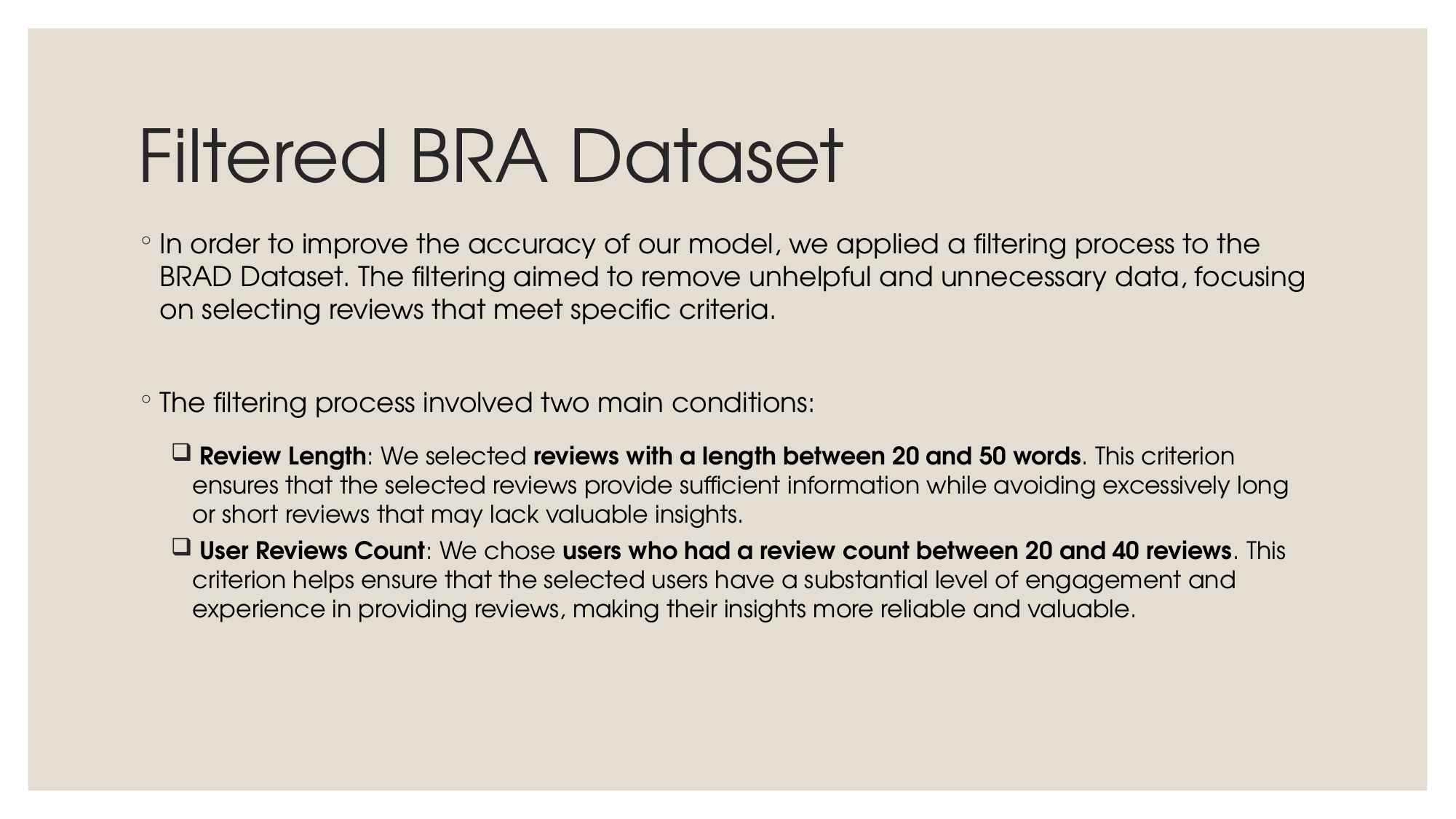

# Filtered BRA Dataset
In order to improve the accuracy of our model, we applied a filtering process to the BRAD Dataset. The filtering aimed to remove unhelpful and unnecessary data, focusing on selecting reviews that meet specific criteria.

The filtering process involved two main conditions:

 Review Length: We selected reviews with a length between 20 and 50 words. This criterion ensures that the selected reviews provide sufficient information while avoiding excessively long or short reviews that may lack valuable insights.
 User Reviews Count: We chose users who had a review count between 20 and 40 reviews. This criterion helps ensure that the selected users have a substantial level of engagement and experience in providing reviews, making their insights more reliable and valuable.